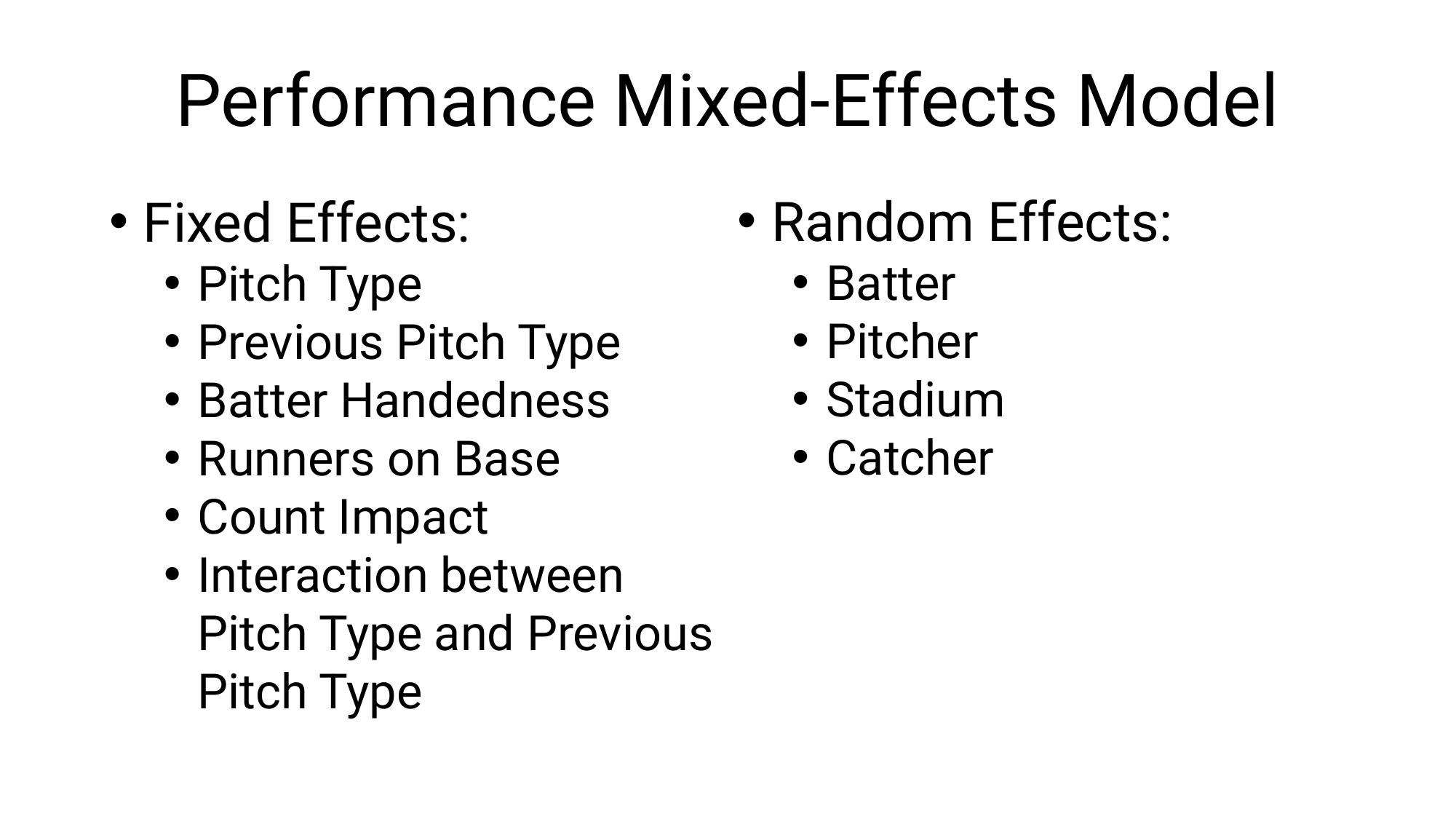

# Performance Mixed-Effects Model
Random Effects:
Batter
Pitcher
Stadium
Catcher

Fixed Effects:
Pitch Type
Previous Pitch Type
Batter Handedness
Runners on Base
Count Impact
Interaction between Pitch Type and Previous Pitch Type